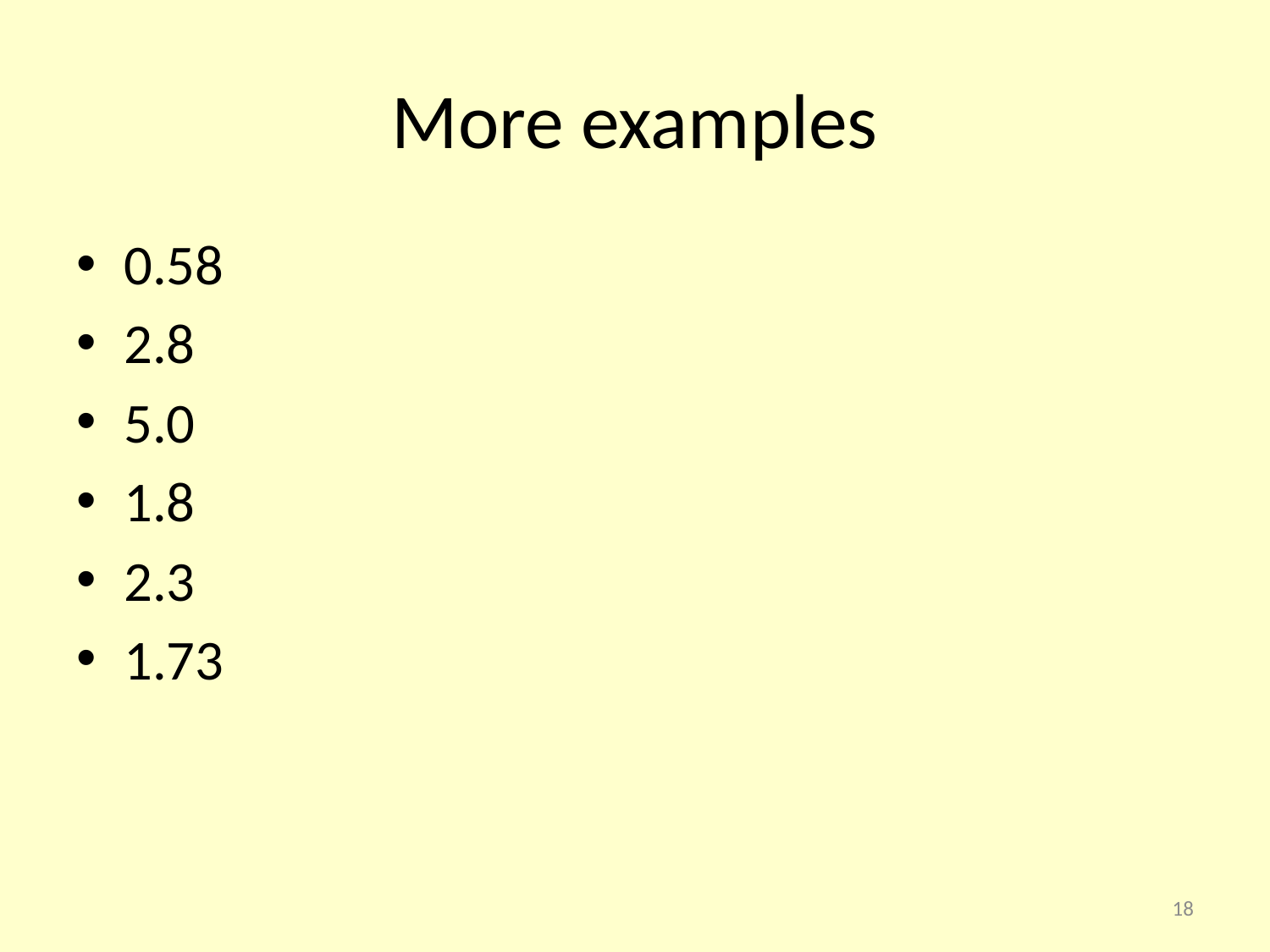

# More examples
0.58
2.8
5.0
1.8
2.3
1.73

18